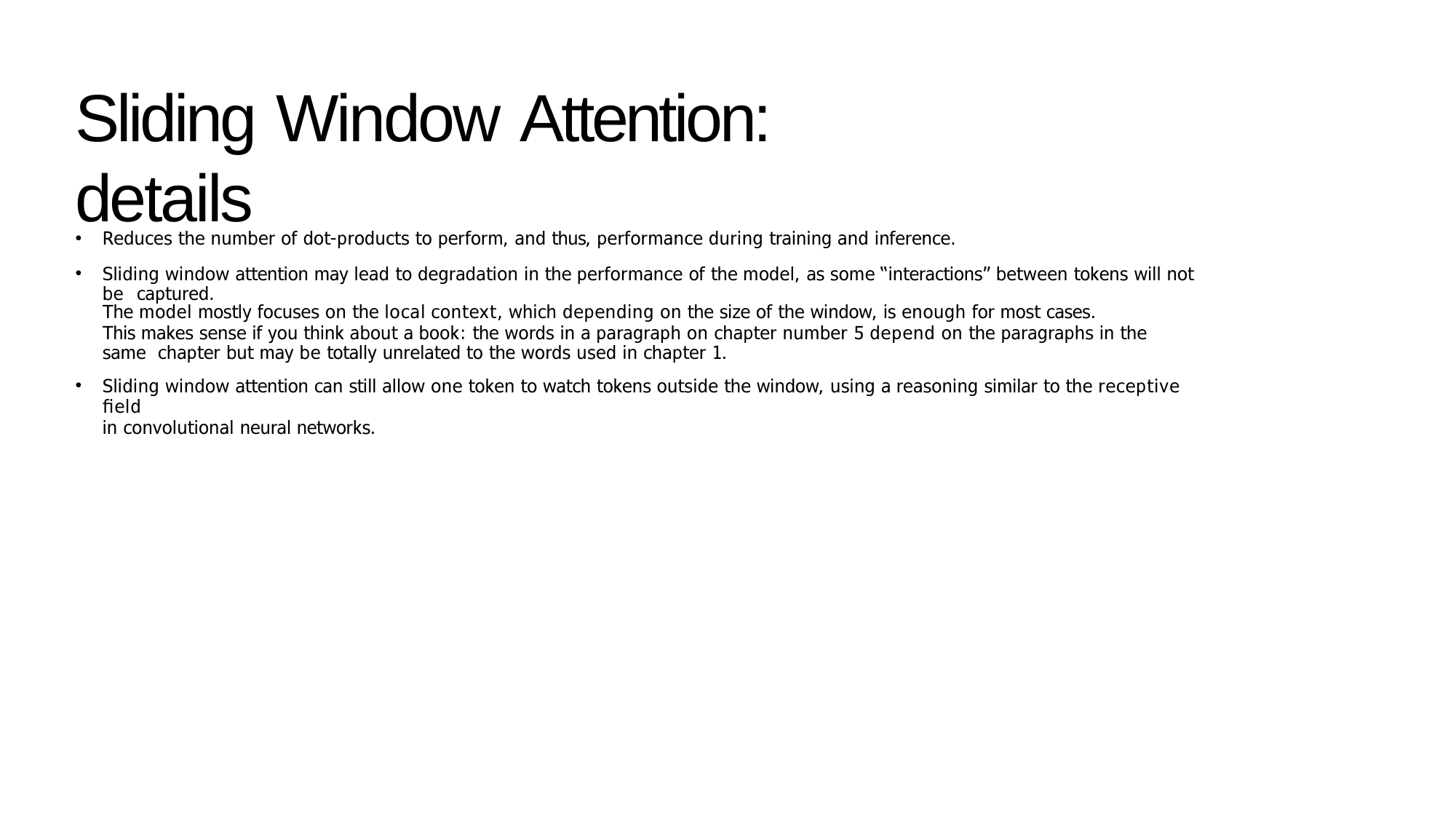

# Sliding Window Attention: details
Reduces the number of dot-products to perform, and thus, performance during training and inference.
Sliding window attention may lead to degradation in the performance of the model, as some “interactions” between tokens will not be  captured.
The model mostly focuses on the local context, which depending on the size of the window, is enough for most cases.
This makes sense if you think about a book: the words in a paragraph on chapter number 5 depend on the paragraphs in the same  chapter but may be totally unrelated to the words used in chapter 1.
Sliding window attention can still allow one token to watch tokens outside the window, using a reasoning similar to the receptive field
in convolutional neural networks.